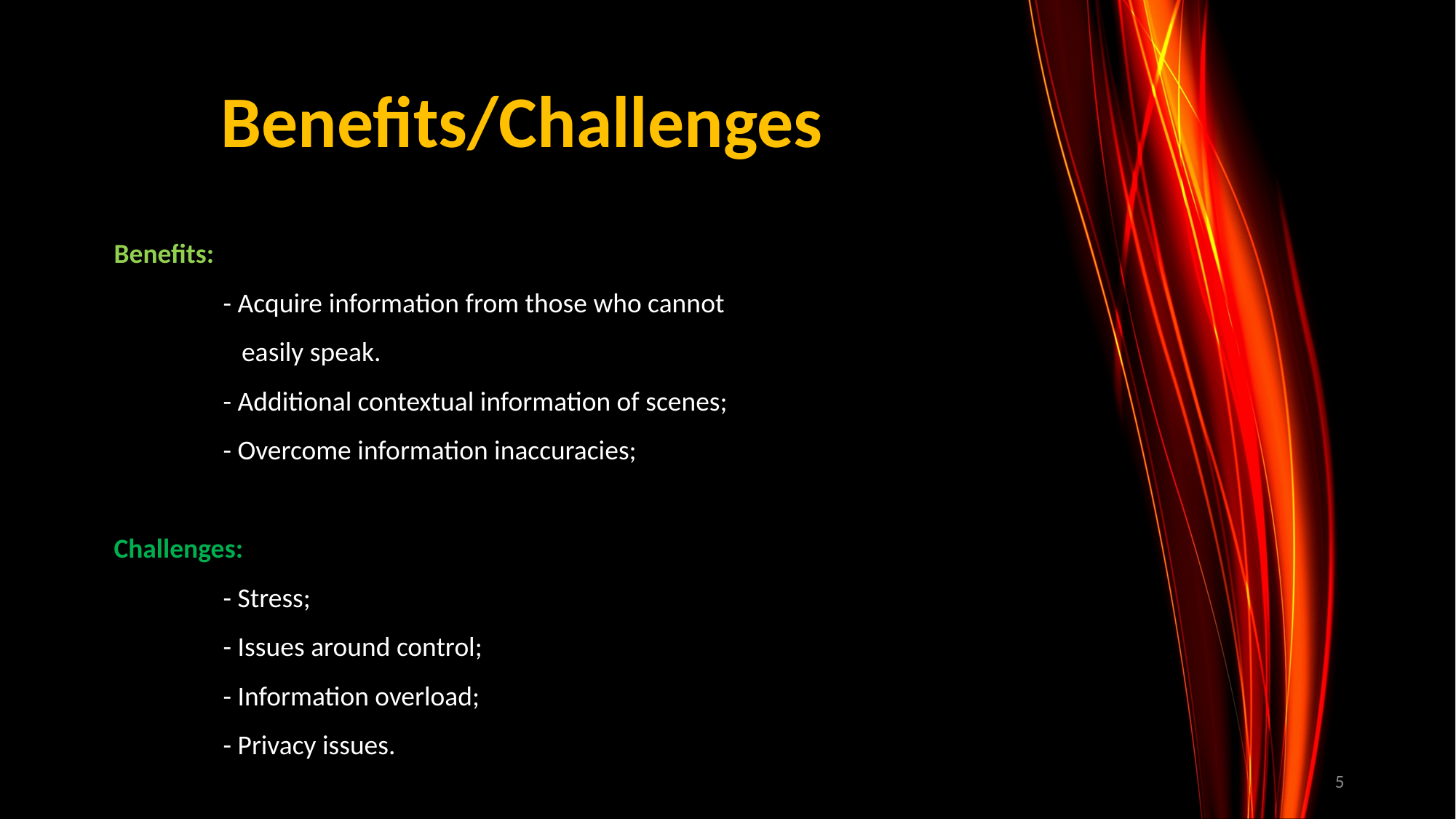

Benefits/Challenges
Benefits:
	- Acquire information from those who cannot 	   easily speak.
	- Additional contextual information of scenes;
	- Overcome information inaccuracies;

Challenges:
	- Stress;
	- Issues around control;
	- Information overload;
	- Privacy issues.
5